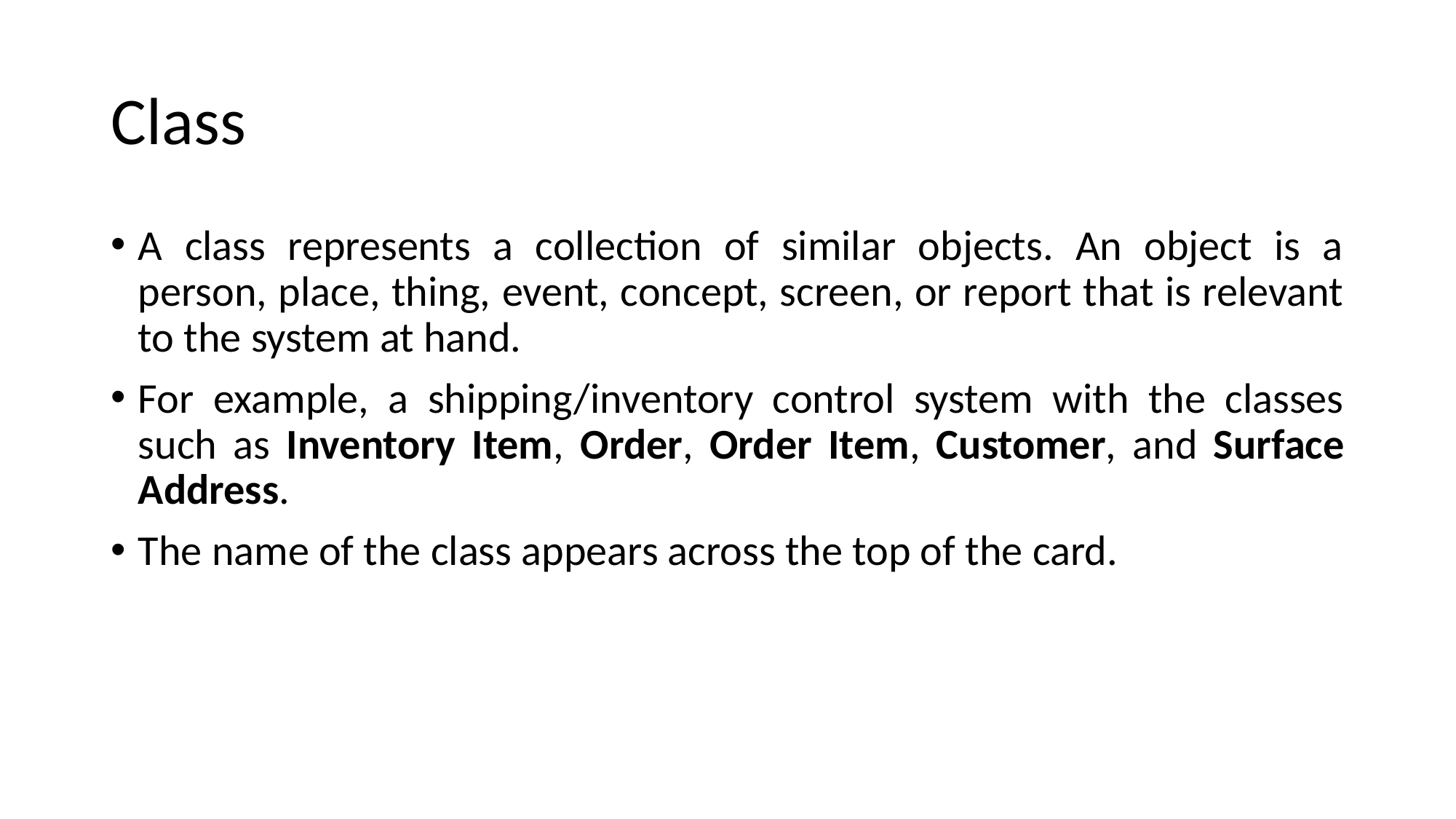

# Class
A class represents a collection of similar objects. An object is a person, place, thing, event, concept, screen, or report that is relevant to the system at hand.
For example, a shipping/inventory control system with the classes such as Inventory Item, Order, Order Item, Customer, and Surface Address.
The name of the class appears across the top of the card.